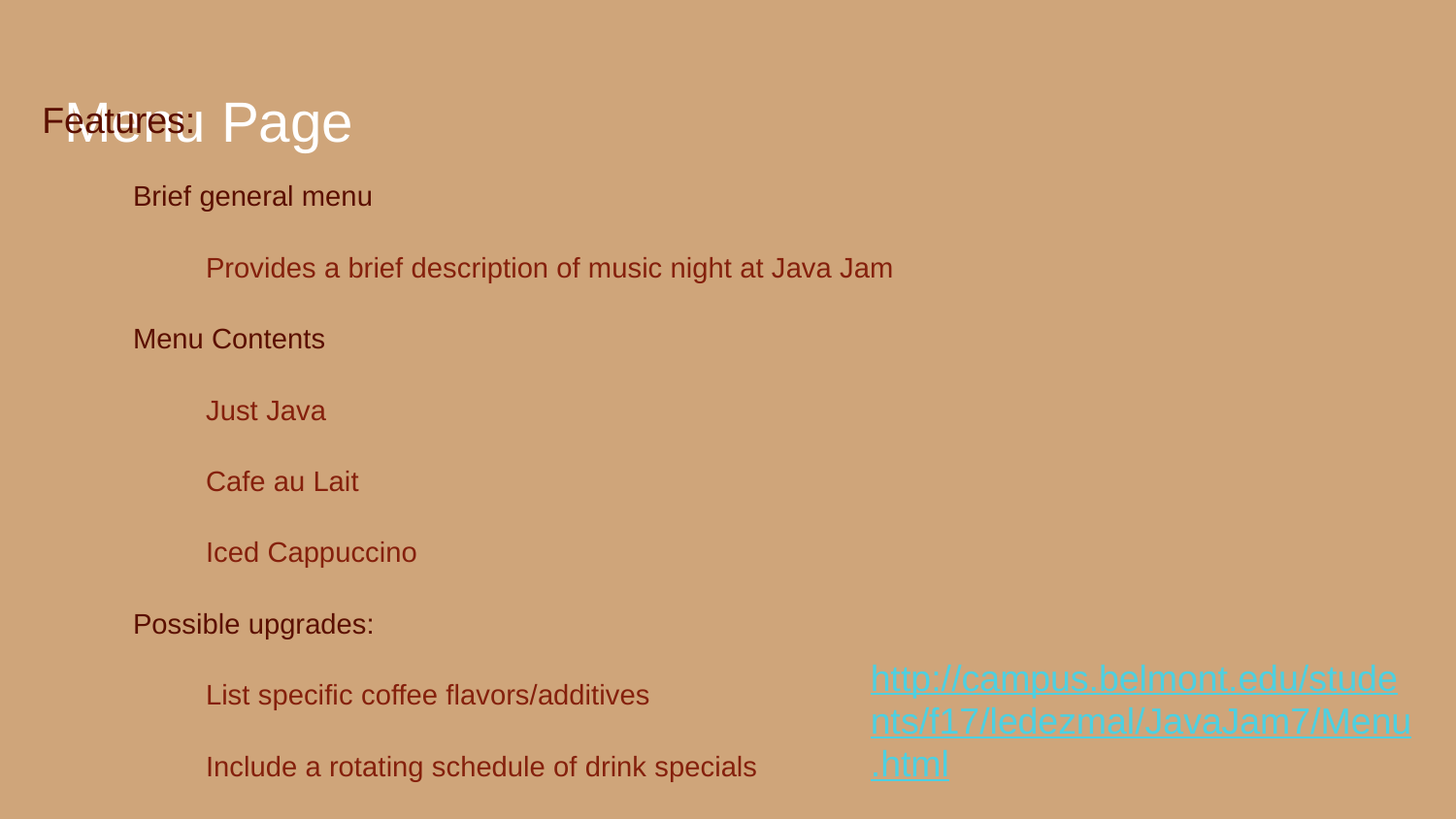

# Menu Page
Features:
Brief general menu
Provides a brief description of music night at Java Jam
Menu Contents
Just Java
Cafe au Lait
Iced Cappuccino
Possible upgrades:
List specific coffee flavors/additives
Include a rotating schedule of drink specials
http://campus.belmont.edu/students/f17/ledezmal/JavaJam7/Menu.html